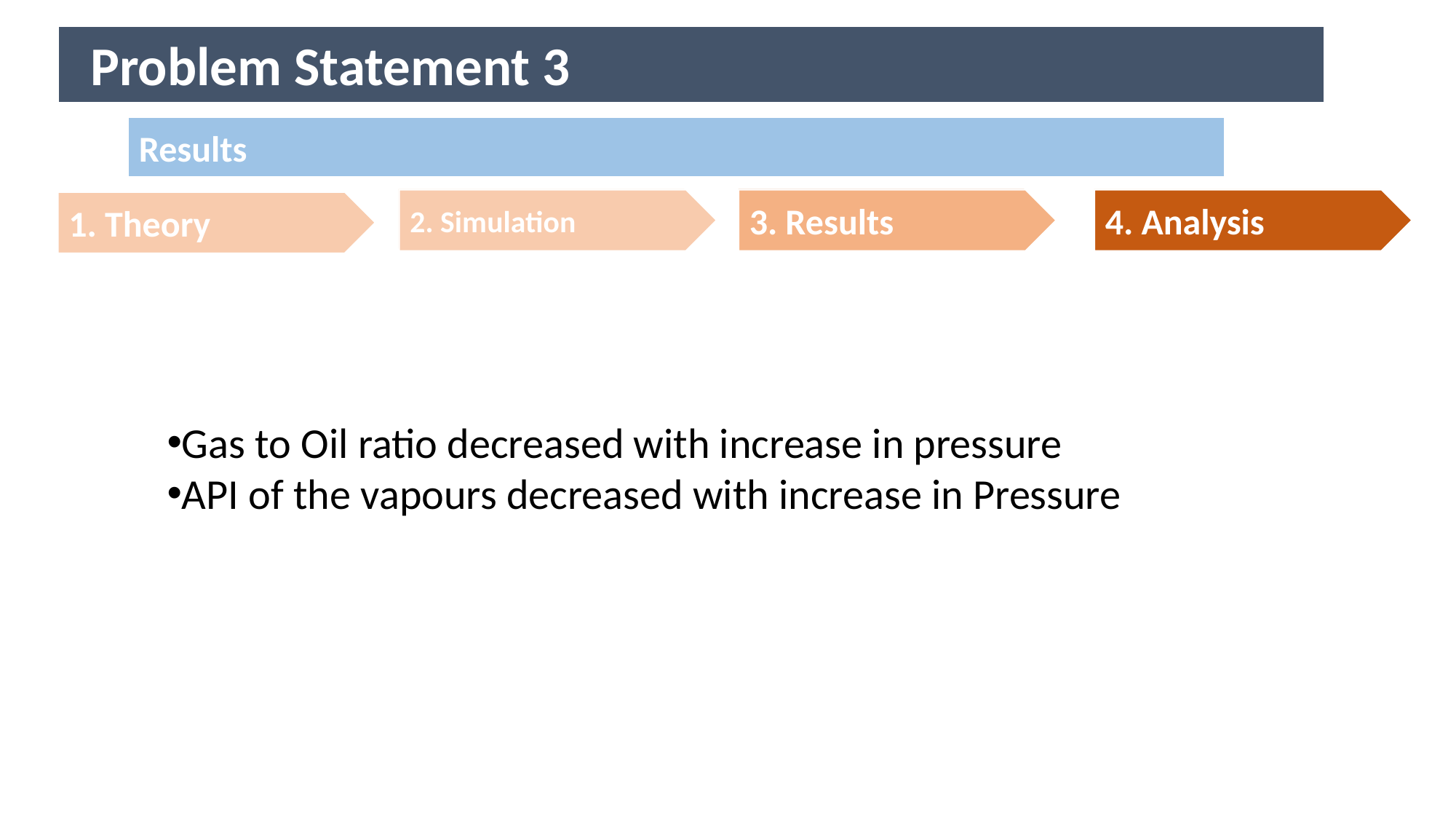

Problem Statement 3

Results
2. Breakthrough time
3. Degradation
4. Exposure rate
3. Results
2. Simulation
3. Results
4. Analysis
1. Theory
Gas to Oil ratio decreased with increase in pressure
API of the vapours decreased with increase in Pressure